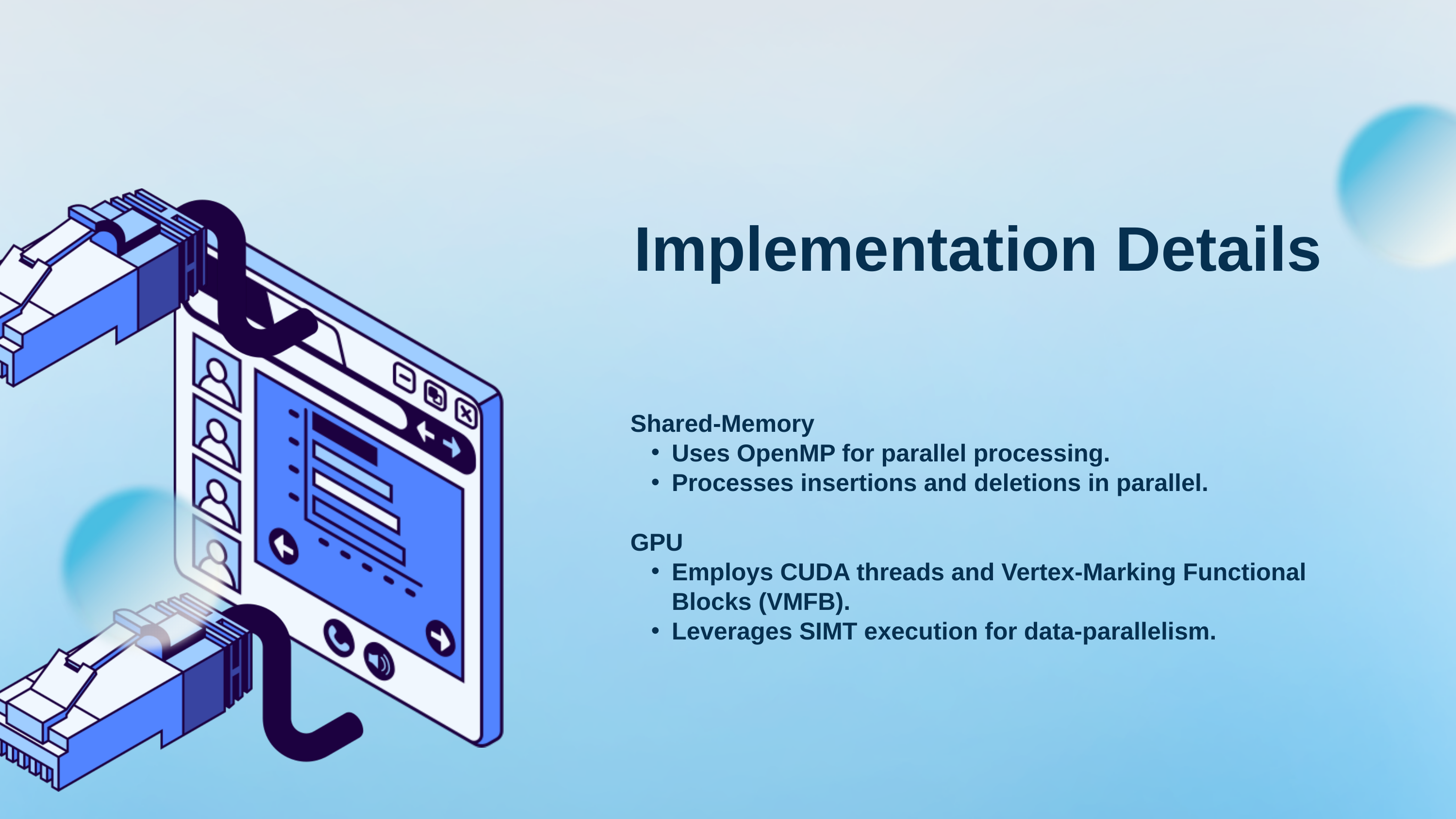

Implementation Details

Shared-Memory
Uses OpenMP for parallel processing.
Processes insertions and deletions in parallel.

GPU
Employs CUDA threads and Vertex-Marking Functional Blocks (VMFB).
Leverages SIMT execution for data-parallelism.